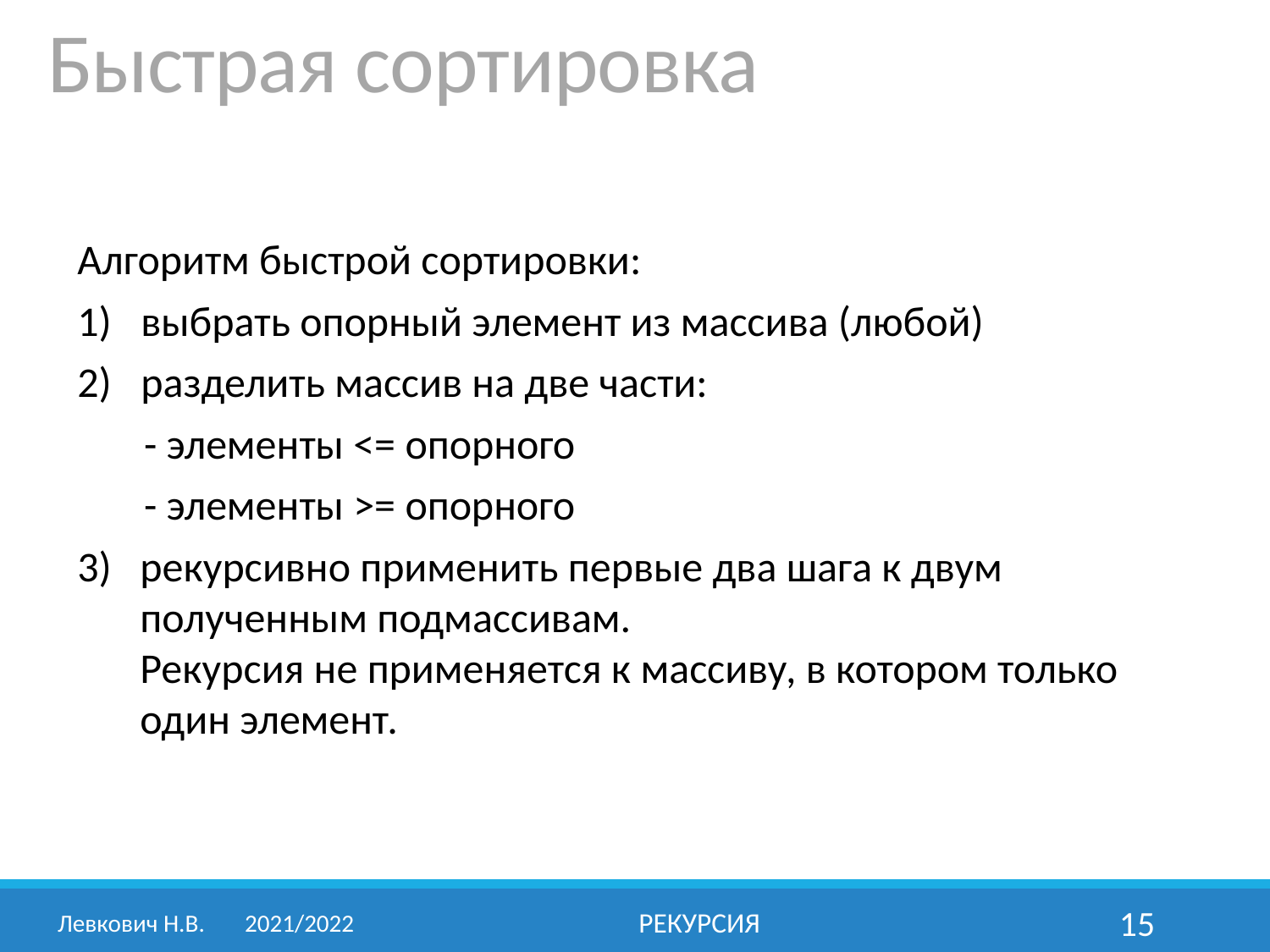

# Быстрая сортировка
Алгоритм быстрой сортировки:
выбрать опорный элемент из массива (любой)
разделить массив на две части:
       - элементы <= опорного
       - элементы >= опорного
3)	рекурсивно применить первые два шага к двум полученным подмассивам.
Рекурсия не применяется к массиву, в котором только один элемент.
Левкович Н.В.	2021/2022
РЕКУРСИЯ
15